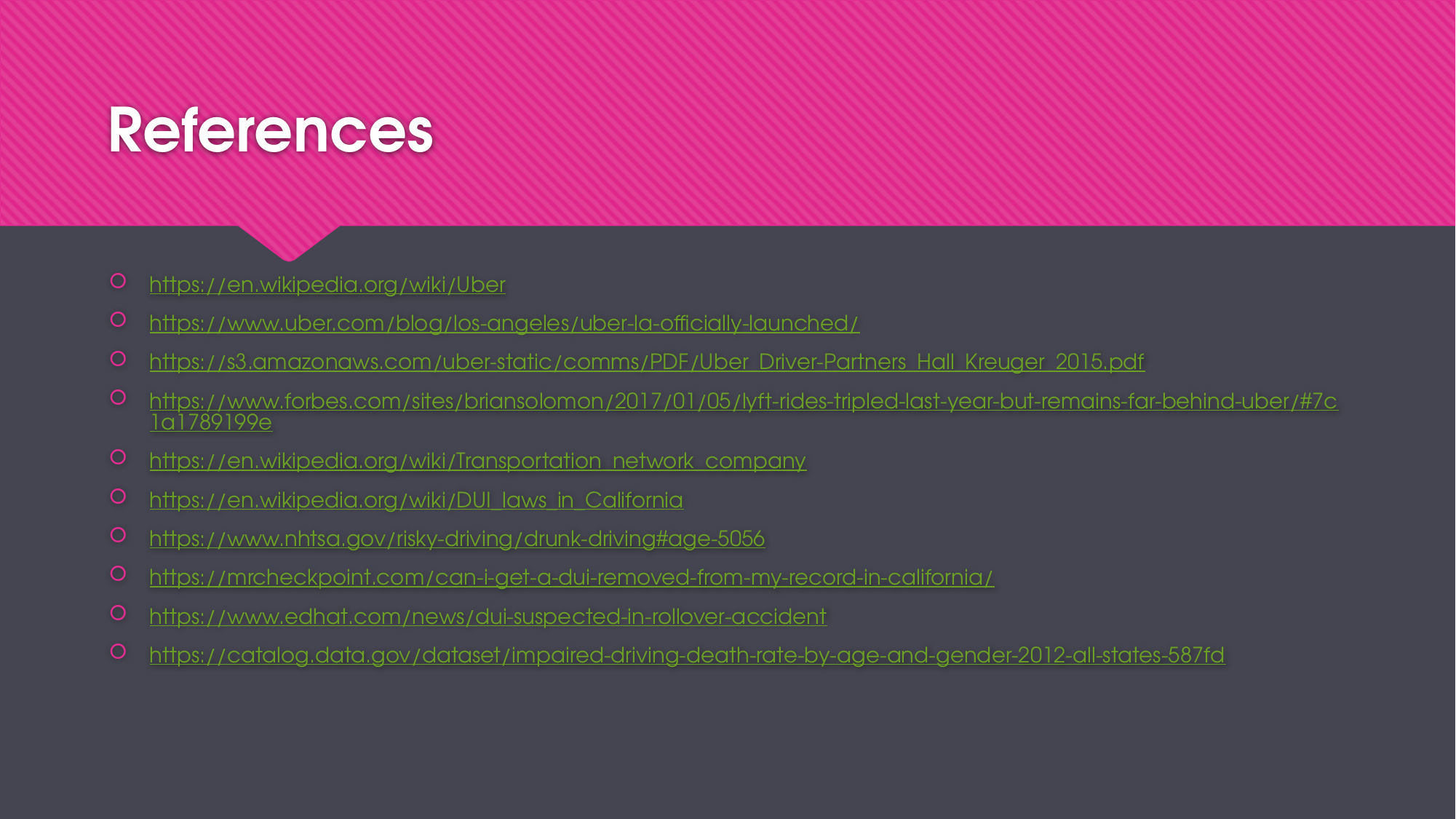

# References
https://en.wikipedia.org/wiki/Uber
https://www.uber.com/blog/los-angeles/uber-la-officially-launched/
https://s3.amazonaws.com/uber-static/comms/PDF/Uber_Driver-Partners_Hall_Kreuger_2015.pdf
https://www.forbes.com/sites/briansolomon/2017/01/05/lyft-rides-tripled-last-year-but-remains-far-behind-uber/#7c1a1789199e
https://en.wikipedia.org/wiki/Transportation_network_company
https://en.wikipedia.org/wiki/DUI_laws_in_California
https://www.nhtsa.gov/risky-driving/drunk-driving#age-5056
https://mrcheckpoint.com/can-i-get-a-dui-removed-from-my-record-in-california/
https://www.edhat.com/news/dui-suspected-in-rollover-accident
https://catalog.data.gov/dataset/impaired-driving-death-rate-by-age-and-gender-2012-all-states-587fd